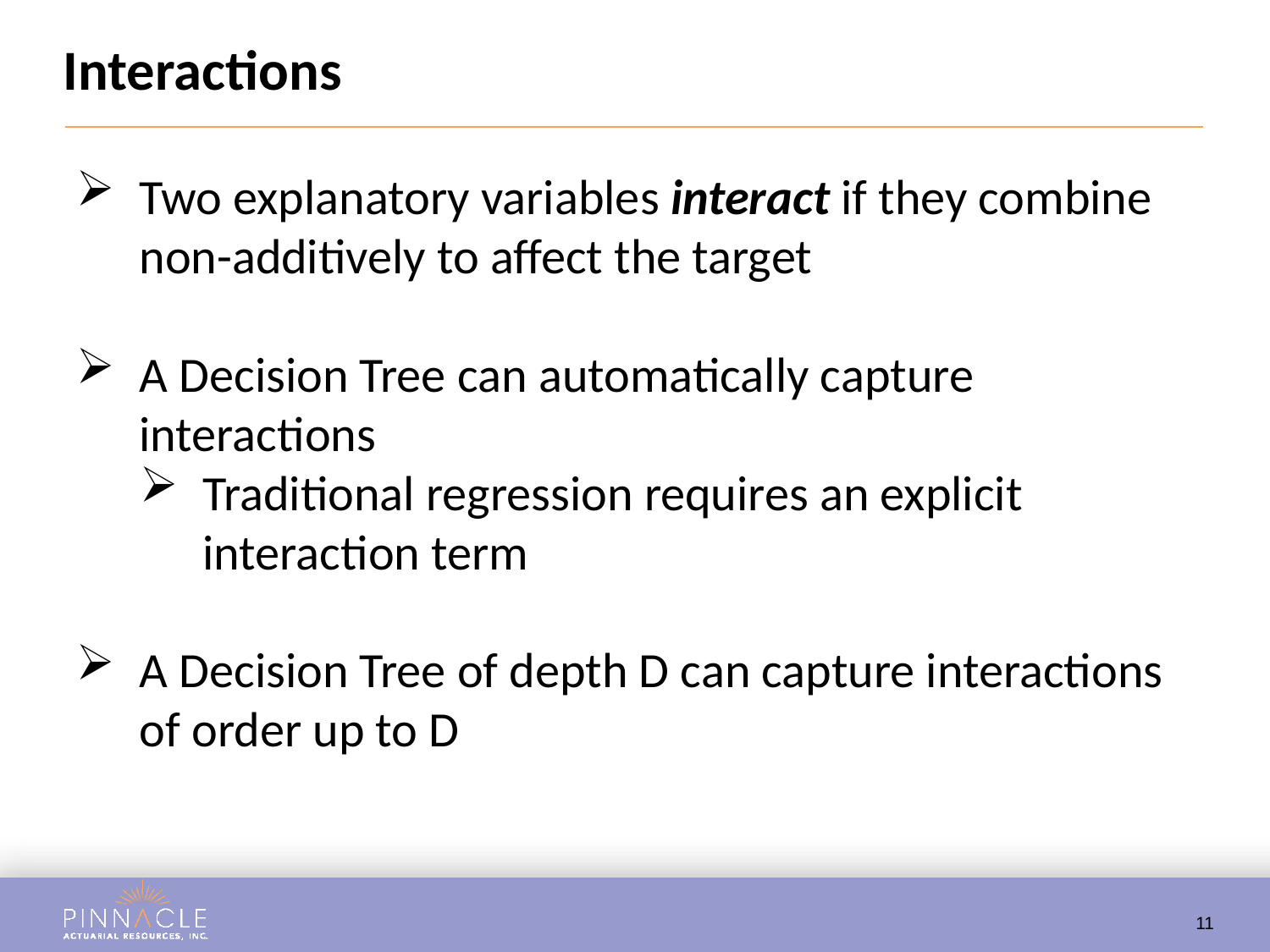

# Interactions
Two explanatory variables interact if they combine non-additively to affect the target

A Decision Tree can automatically capture interactions
Traditional regression requires an explicit interaction term

A Decision Tree of depth D can capture interactions of order up to D